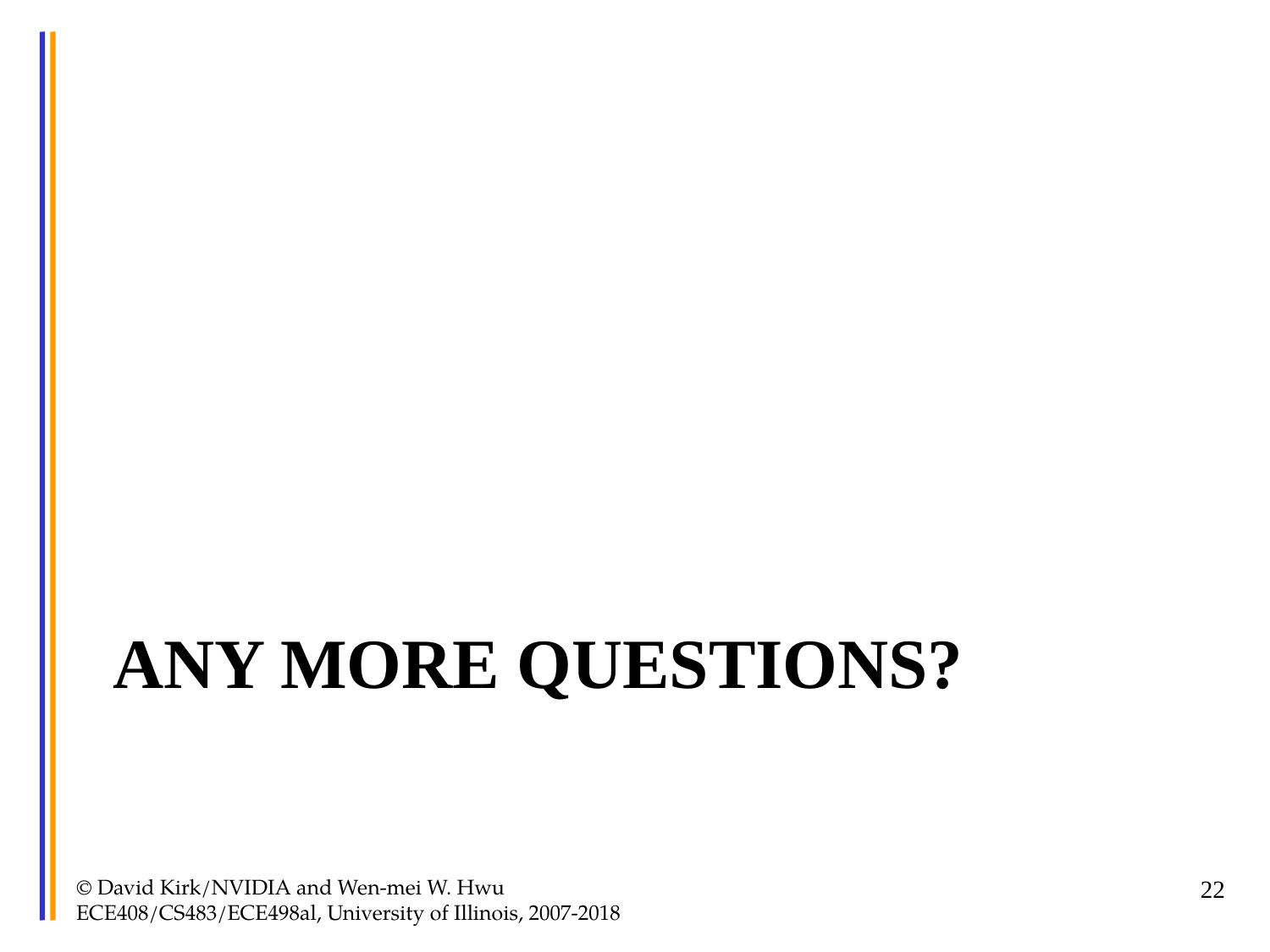

# Any more questions?
© David Kirk/NVIDIA and Wen-mei W. Hwu  ECE408/CS483/ECE498al, University of Illinois, 2007-2018
22